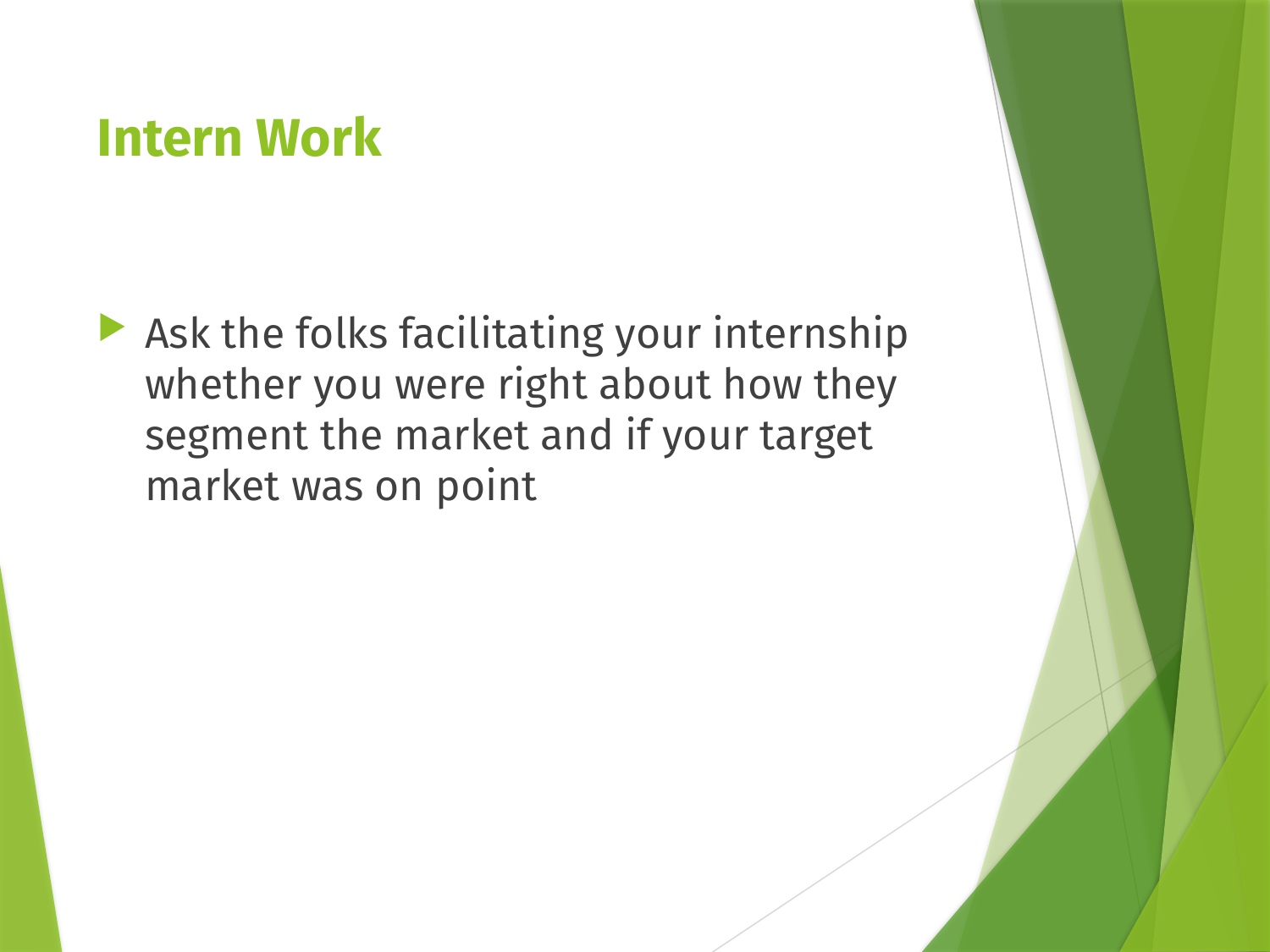

# Intern Work

Ask the folks facilitating your internship whether you were right about how they segment the market and if your target market was on point